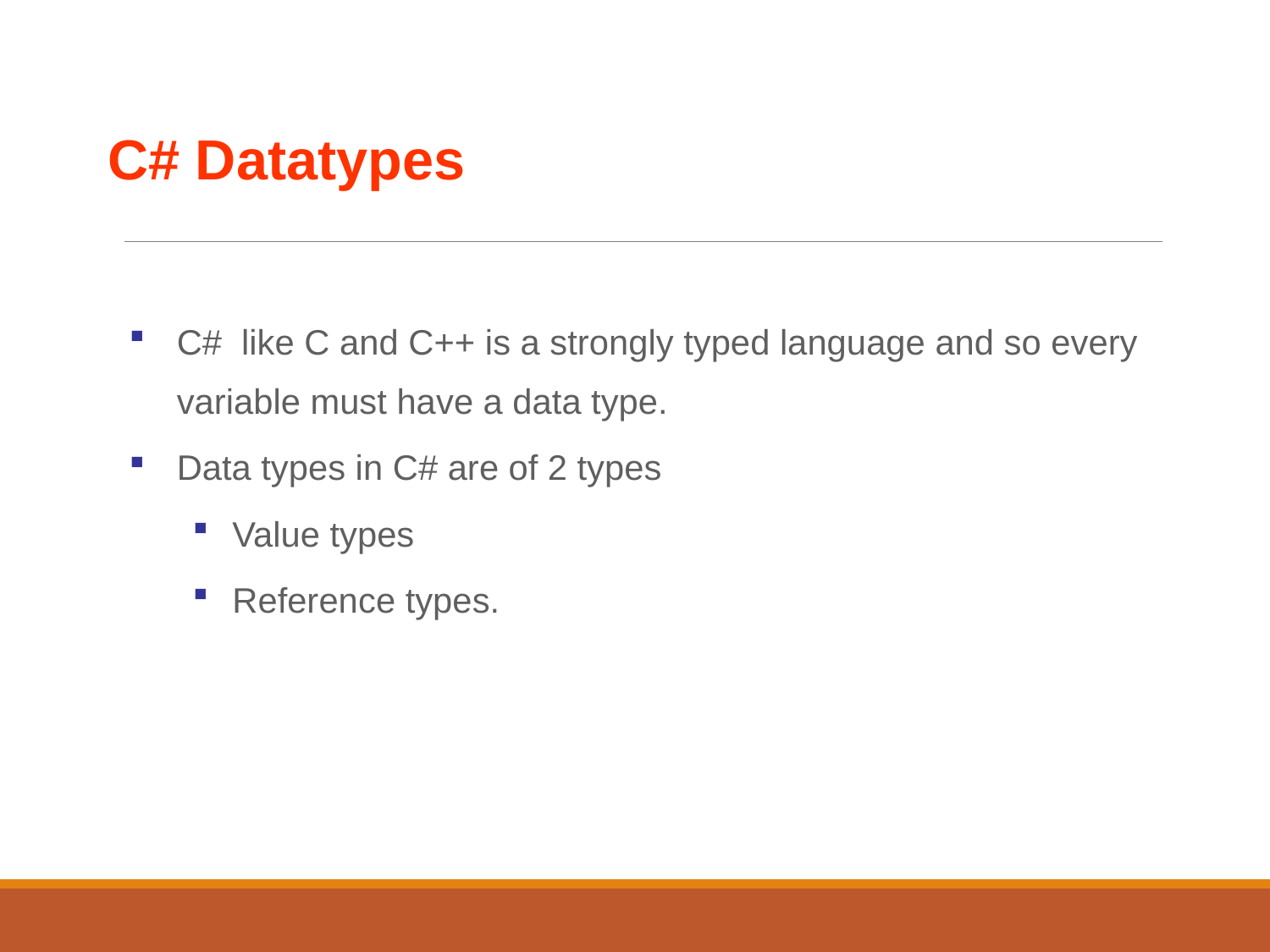

C# Datatypes

C#  like C and C++ is a strongly typed language and so every variable must have a data type.
Data types in C# are of 2 types
Value types
Reference types.